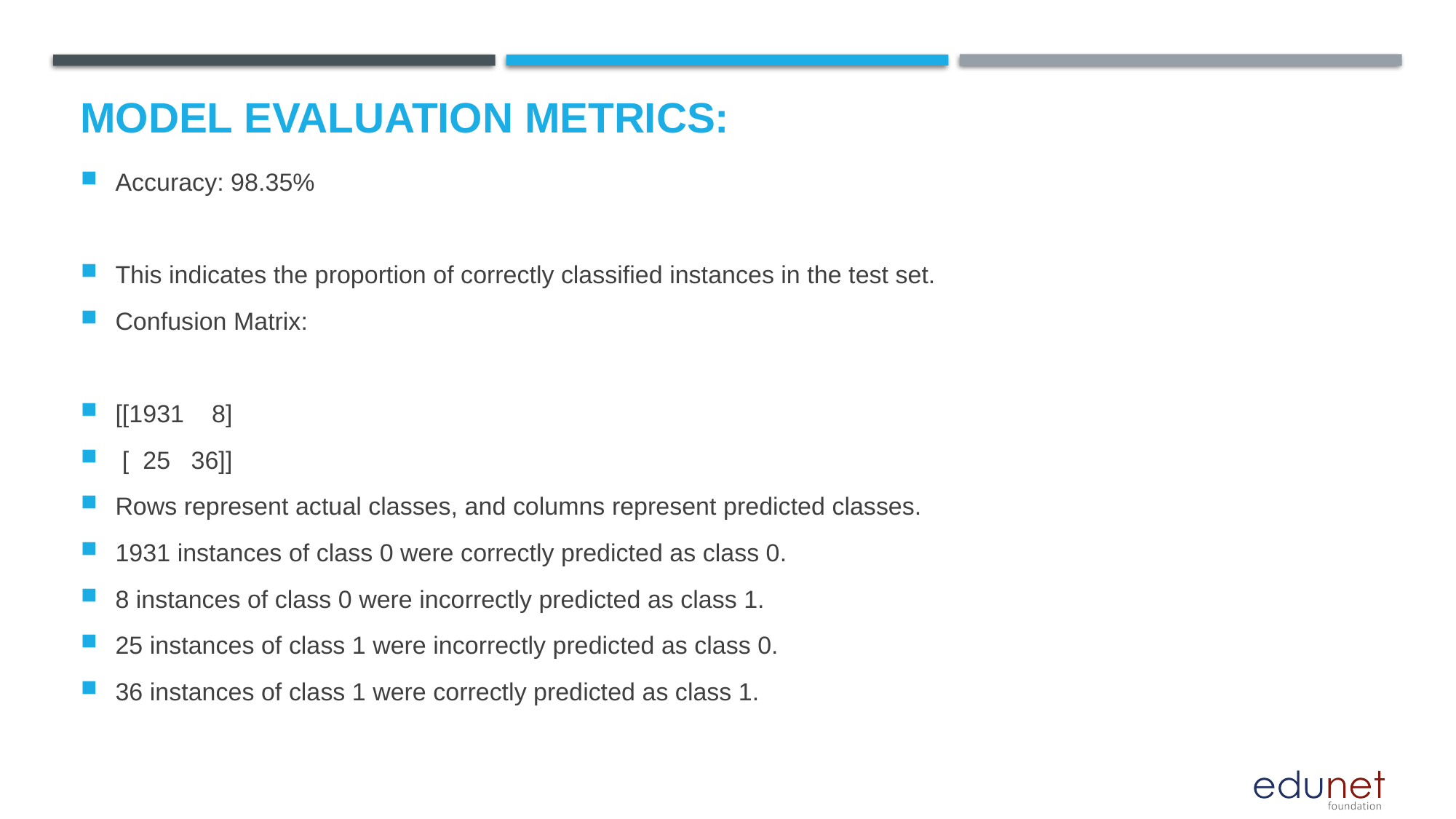

# Model Evaluation Metrics:
Accuracy: 98.35%

This indicates the proportion of correctly classified instances in the test set.
Confusion Matrix:

[[1931    8]
 [  25   36]]
Rows represent actual classes, and columns represent predicted classes.
1931 instances of class 0 were correctly predicted as class 0.
8 instances of class 0 were incorrectly predicted as class 1.
25 instances of class 1 were incorrectly predicted as class 0.
36 instances of class 1 were correctly predicted as class 1.